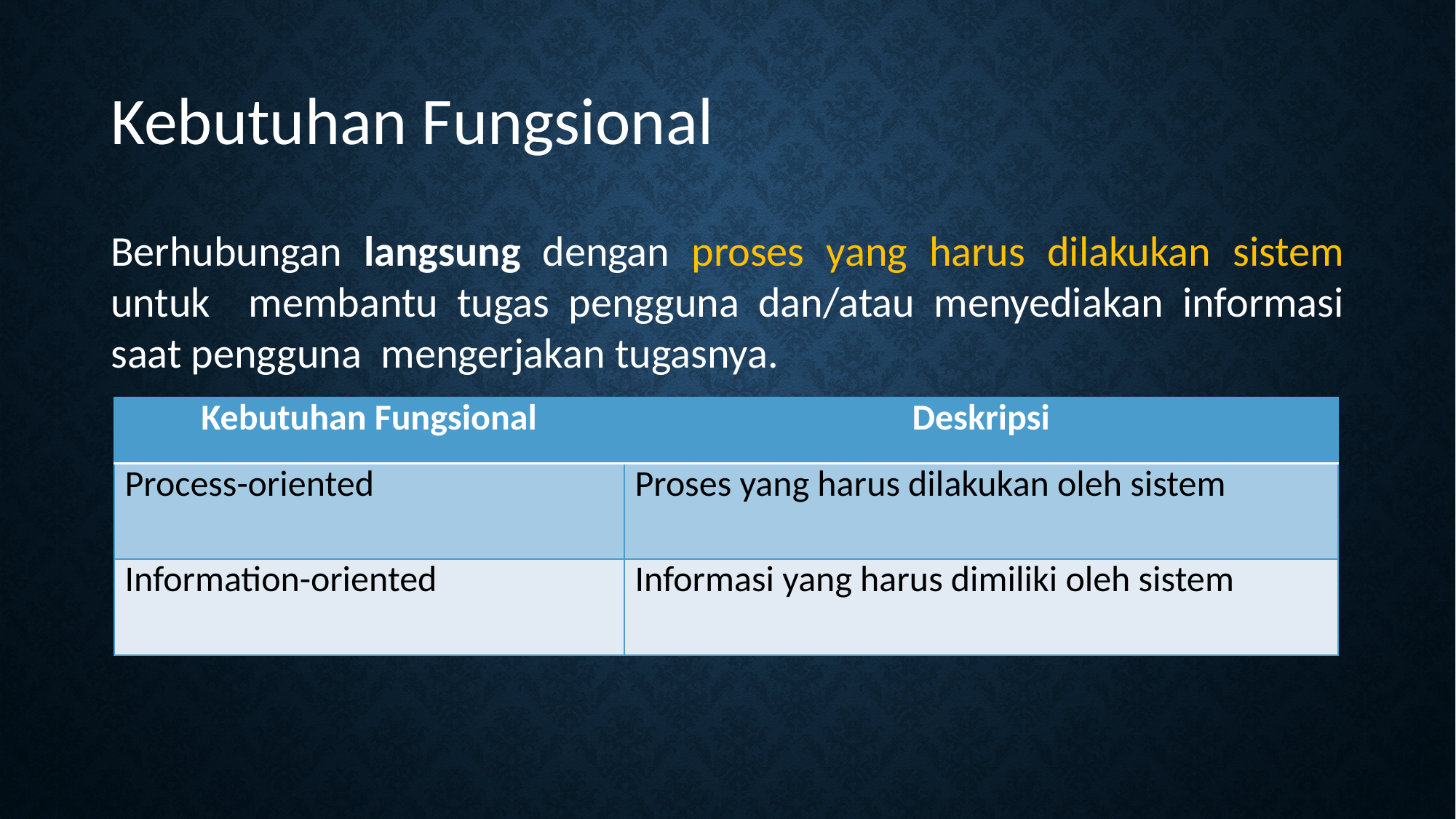

Kebutuhan Fungsional
Berhubungan langsung dengan proses yang harus dilakukan sistem untuk  membantu tugas pengguna dan/atau menyediakan informasi saat pengguna  mengerjakan tugasnya.
| Kebutuhan Fungsional | Deskripsi |
| --- | --- |
| Process-oriented | Proses yang harus dilakukan oleh sistem |
| Information-oriented | Informasi yang harus dimiliki oleh sistem |